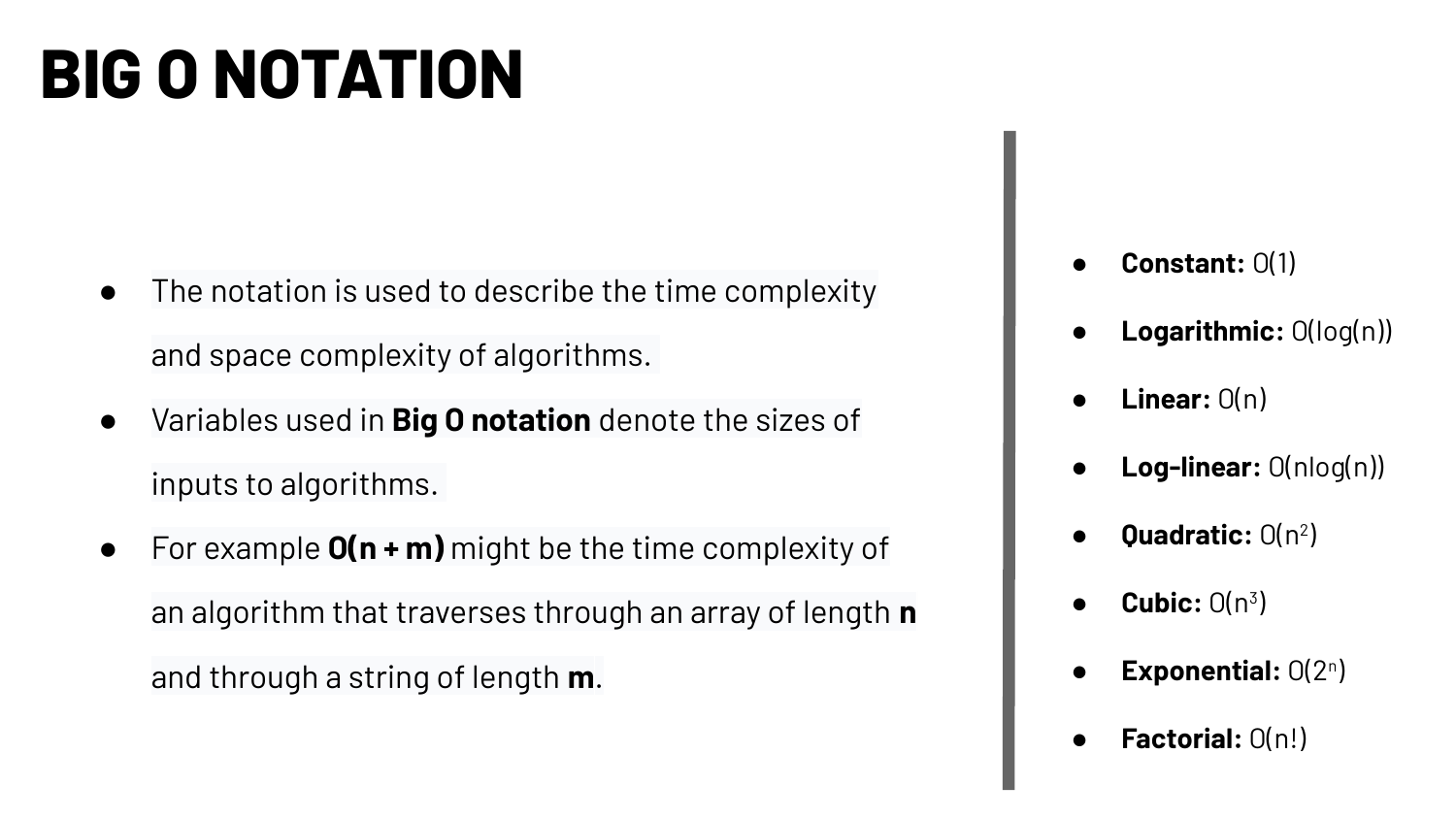

BIG O NOTATION
Constant: O(1)
Logarithmic: O(log(n))
Linear: O(n)
Log-linear: O(nlog(n))
Quadratic: O(n2)
Cubic: O(n3)
Exponential: O(2n)
Factorial: O(n!)
The notation is used to describe the time complexity and space complexity of algorithms.
Variables used in Big O notation denote the sizes of inputs to algorithms.
For example O(n + m) might be the time complexity of an algorithm that traverses through an array of length n and through a string of length m.